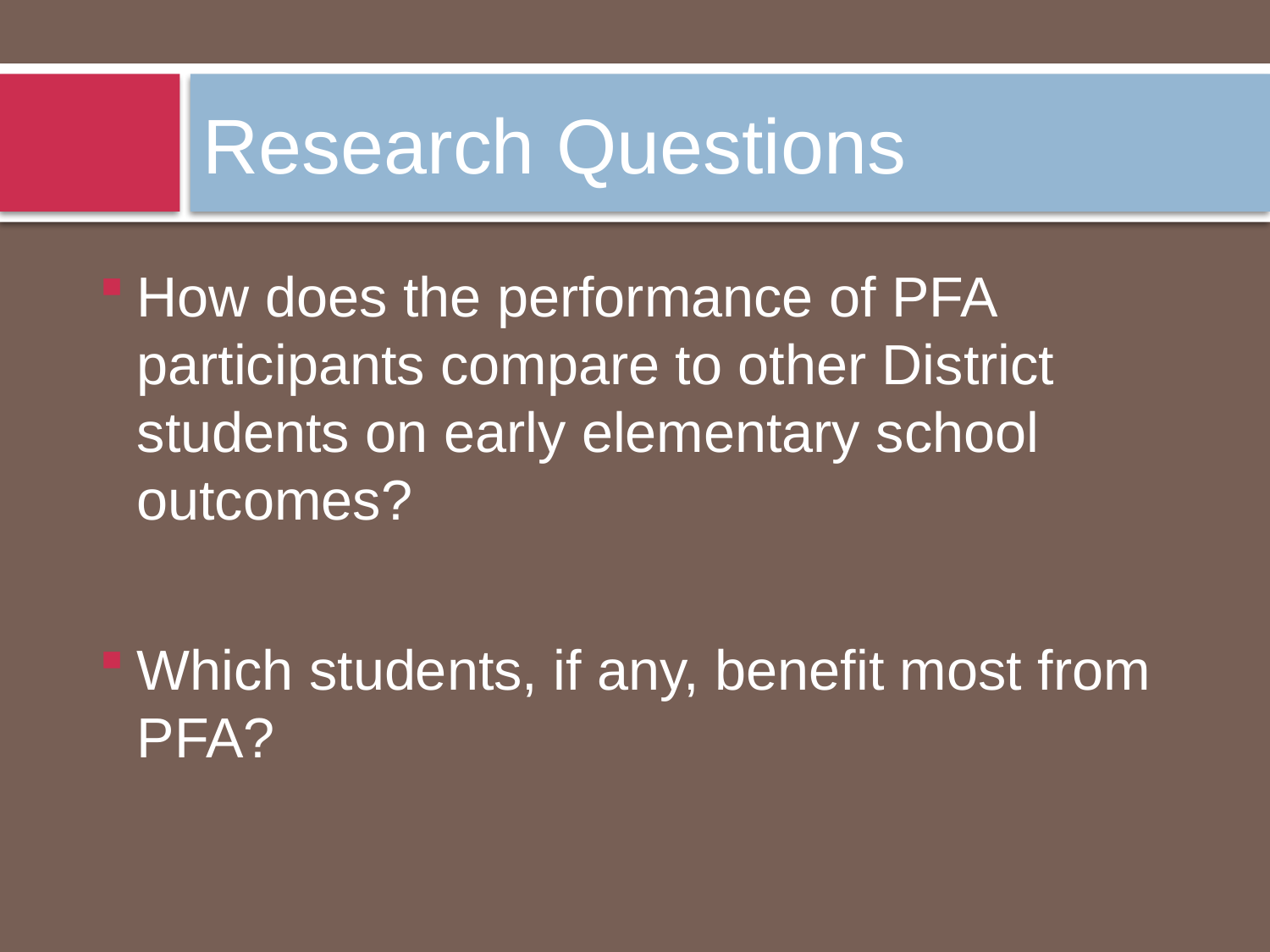

# Research Questions
How does the performance of PFA participants compare to other District students on early elementary school outcomes?

Which students, if any, benefit most from PFA?